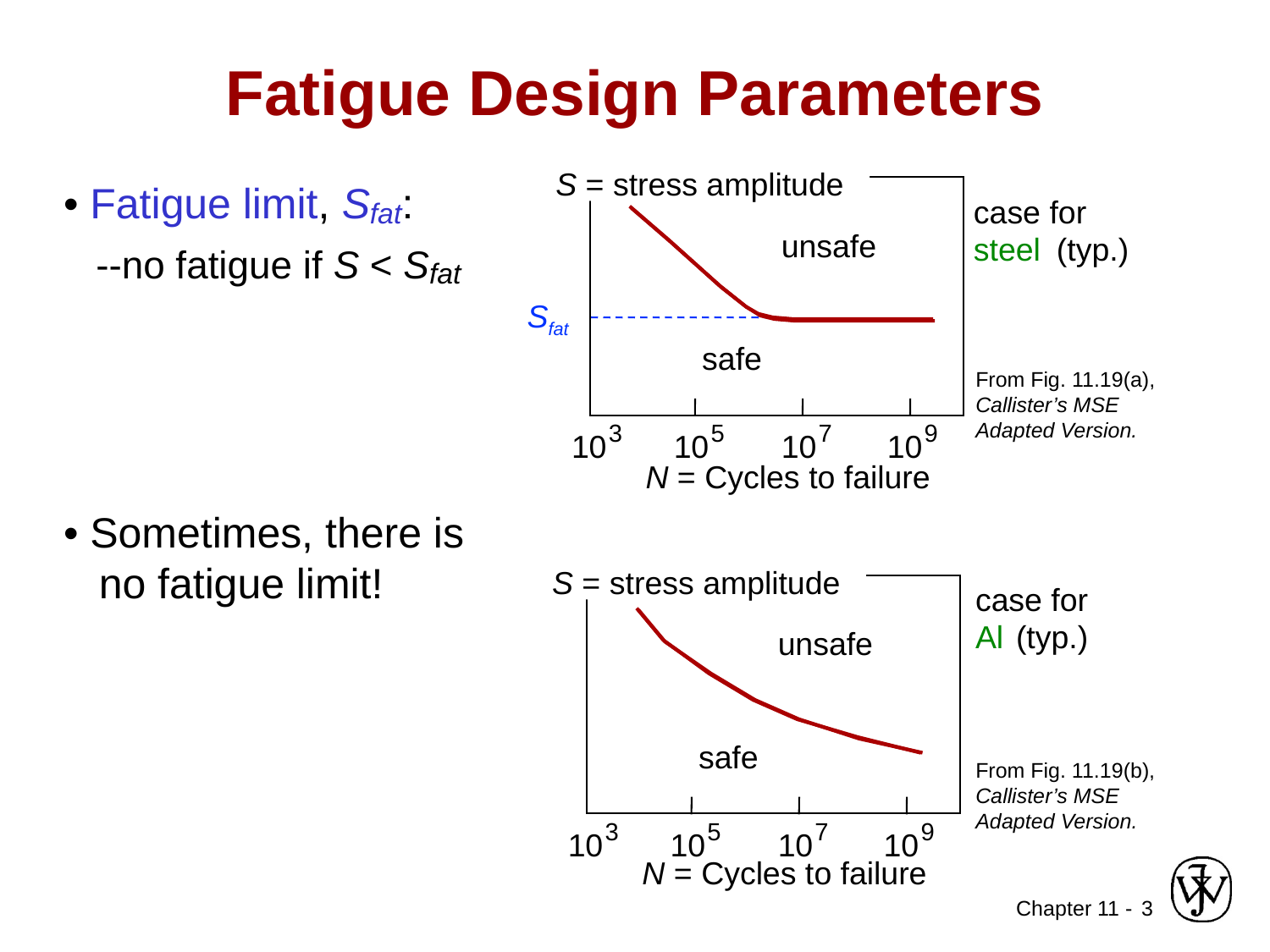

Fatigue Design Parameters

S = stress amplitude

case for

unsafe
steel
 (typ.)

Sfat

safe

3
5
7
9
10
10
10
10

N = Cycles to failure
• Fatigue limit, Sfat:
   --no fatigue if S < Sfat
From Fig. 11.19(a), Callister’s MSE Adapted Version.
• Sometimes, there is
   no fatigue limit!

S = stress amplitude

case for

Al
 (typ.)
unsafe
safe

3
5
7
9
10
10
10
10
N = Cycles to failure

From Fig. 11.19(b), Callister’s MSE
Adapted Version.
3